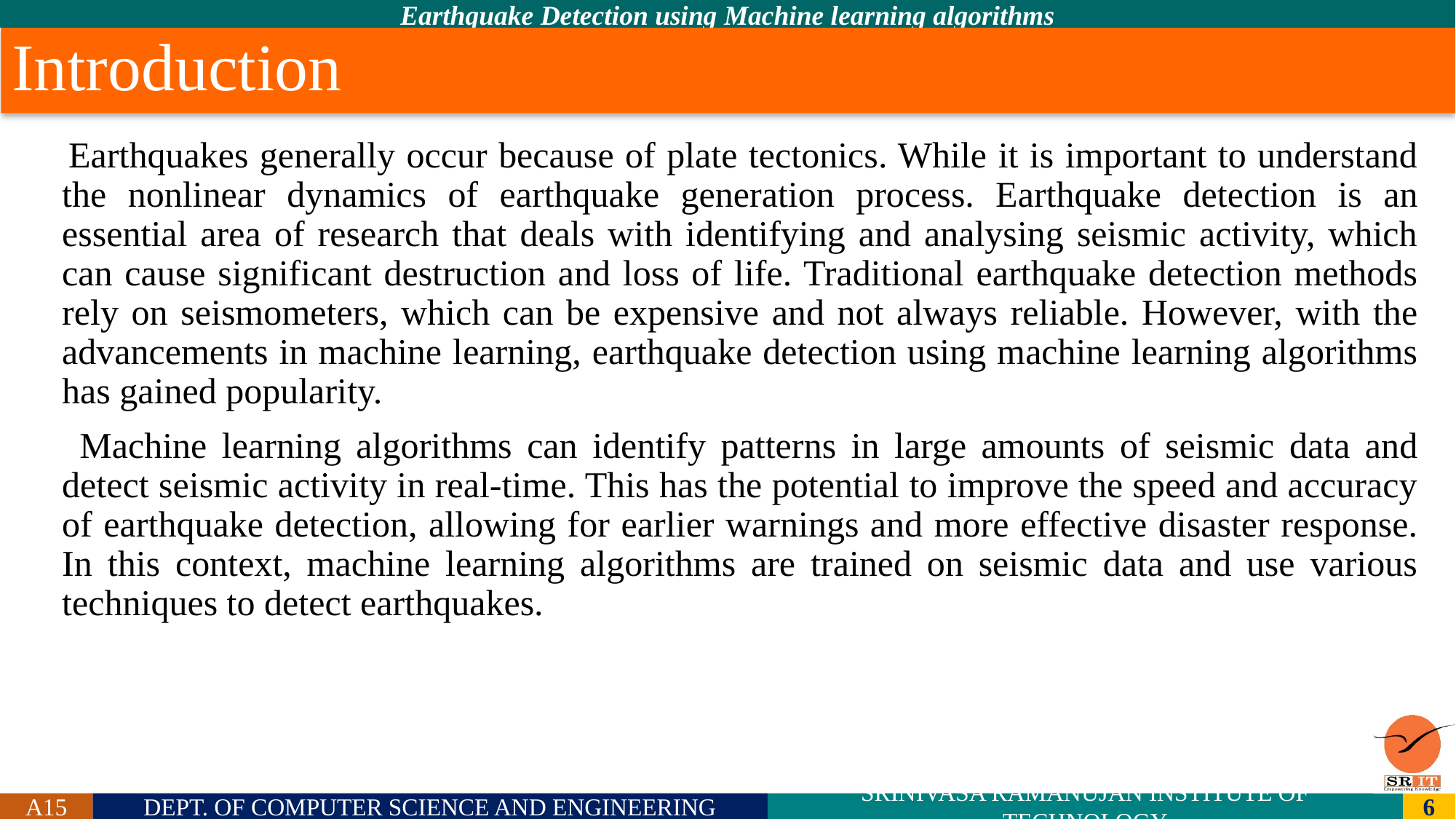

# Introduction
   Earthquakes generally occur because of plate tectonics. While it is important to understand the nonlinear dynamics of earthquake generation process. Earthquake detection is an essential area of research that deals with identifying and analysing seismic activity, which can cause significant destruction and loss of life. Traditional earthquake detection methods rely on seismometers, which can be expensive and not always reliable. However, with the advancements in machine learning, earthquake detection using machine learning algorithms has gained popularity.
   Machine learning algorithms can identify patterns in large amounts of seismic data and detect seismic activity in real-time. This has the potential to improve the speed and accuracy of earthquake detection, allowing for earlier warnings and more effective disaster response. In this context, machine learning algorithms are trained on seismic data and use various techniques to detect earthquakes.